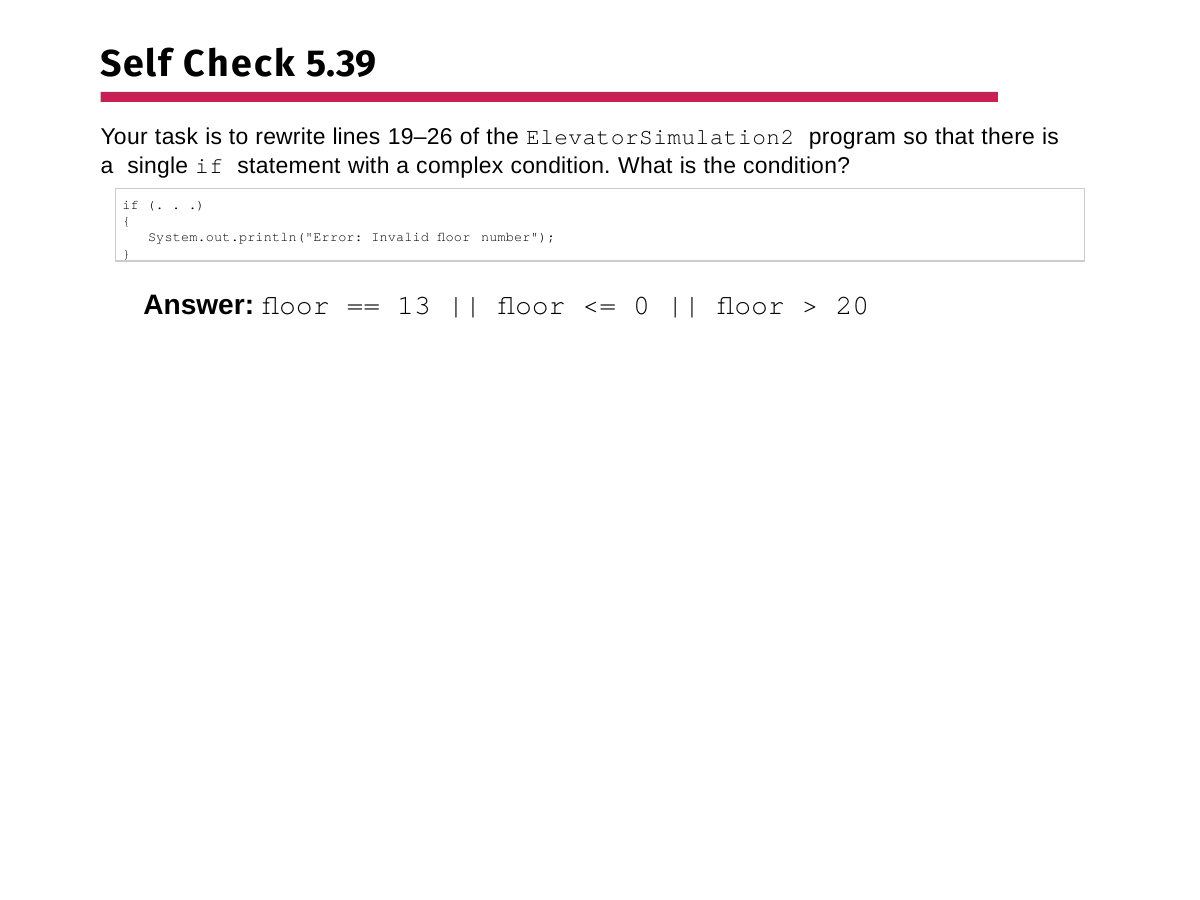

# Self Check 5.39
Your task is to rewrite lines 19–26 of the ElevatorSimulation2 program so that there is a  single if statement with a complex condition. What is the condition?
if (. . .)
{
System.out.println("Error: Invalid floor number");
}
Answer: floor == 13 || floor <= 0 || floor > 20